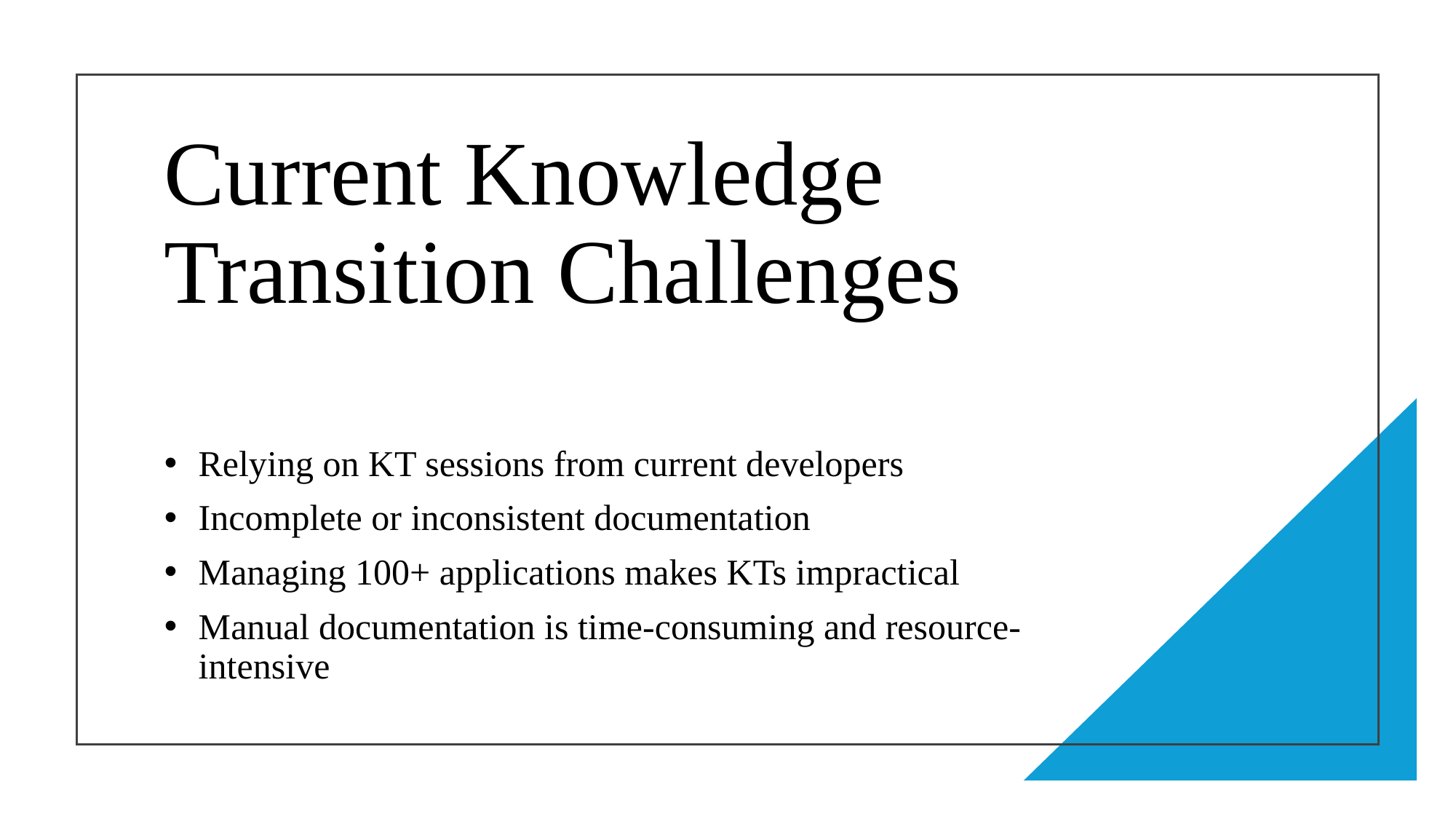

# Current Knowledge Transition Challenges

Relying on KT sessions from current developers
Incomplete or inconsistent documentation
Managing 100+ applications makes KTs impractical
Manual documentation is time-consuming and resource-intensive